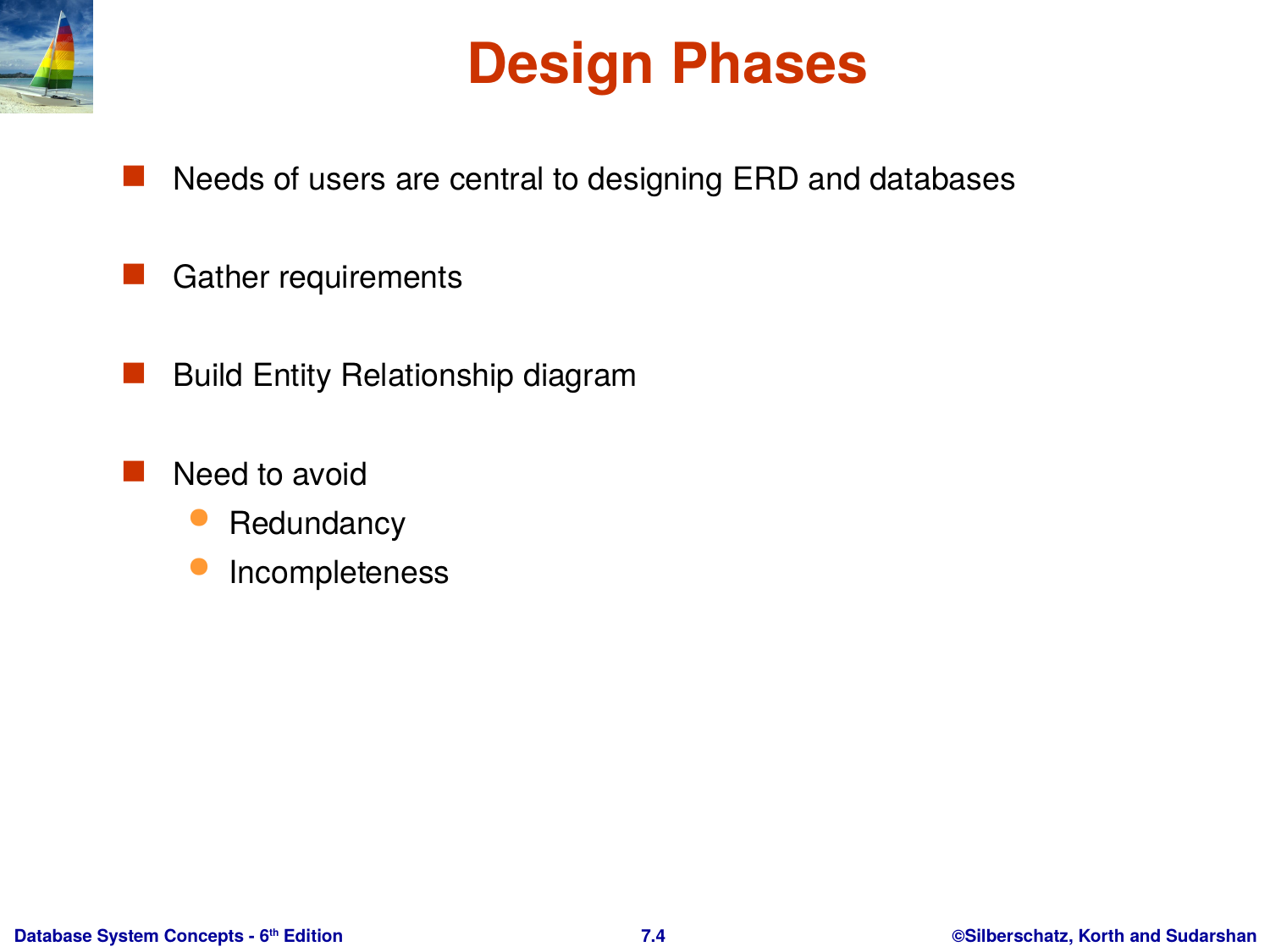

# Design Phases
Needs of users are central to designing ERD and databases

Gather requirements

Build Entity Relationship diagram

Need to avoid
Redundancy
Incompleteness